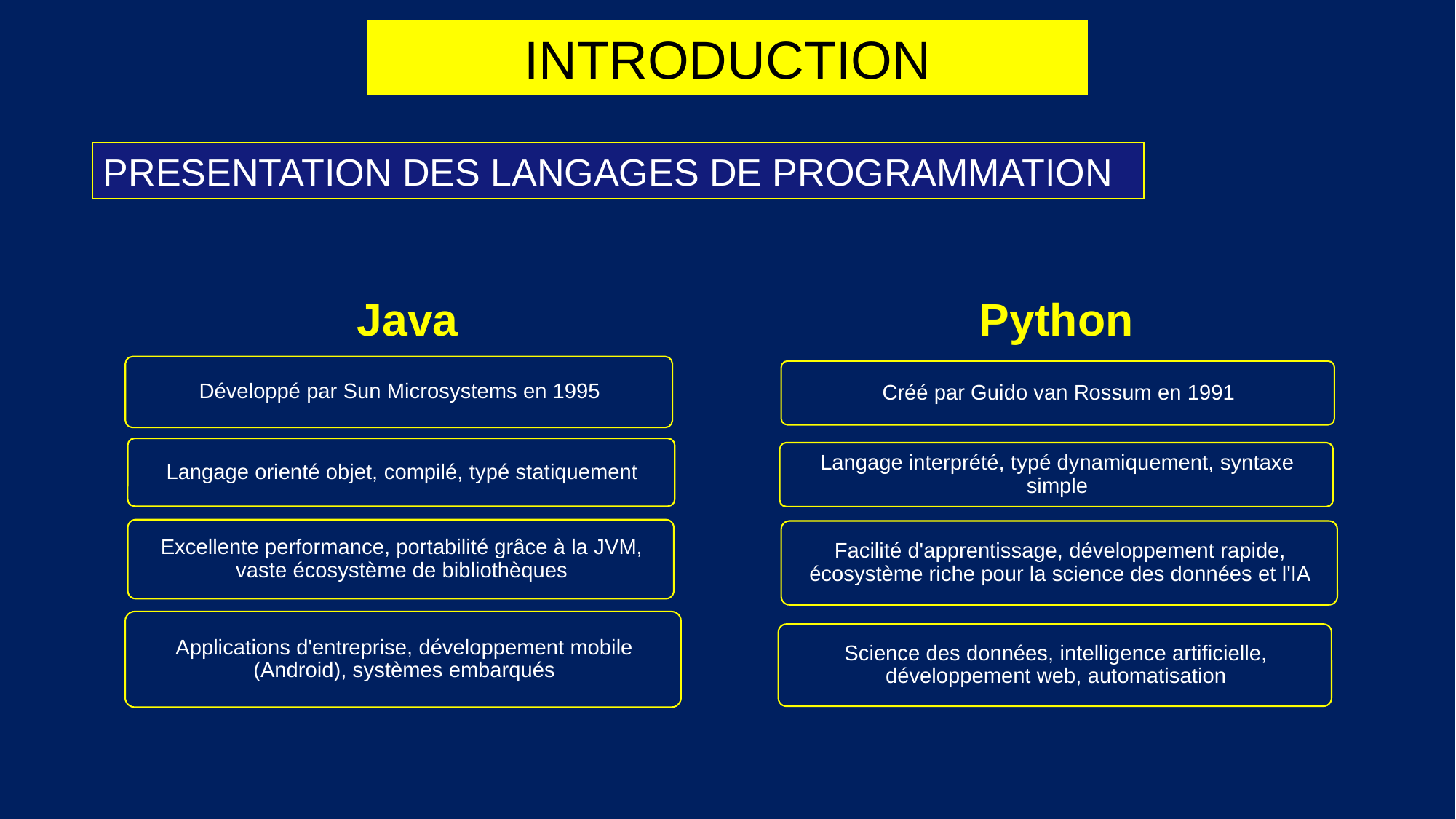

INTRODUCTION
PRESENTATION DES LANGAGES DE PROGRAMMATION
Java
Développé par Sun Microsystems en 1995
Langage orienté objet, compilé, typé statiquement
Excellente performance, portabilité grâce à la JVM, vaste écosystème de bibliothèques
Applications d'entreprise, développement mobile (Android), systèmes embarqués
Python
Créé par Guido van Rossum en 1991
Langage interprété, typé dynamiquement, syntaxe simple
Facilité d'apprentissage, développement rapide, écosystème riche pour la science des données et l'IA
Science des données, intelligence artificielle, développement web, automatisation